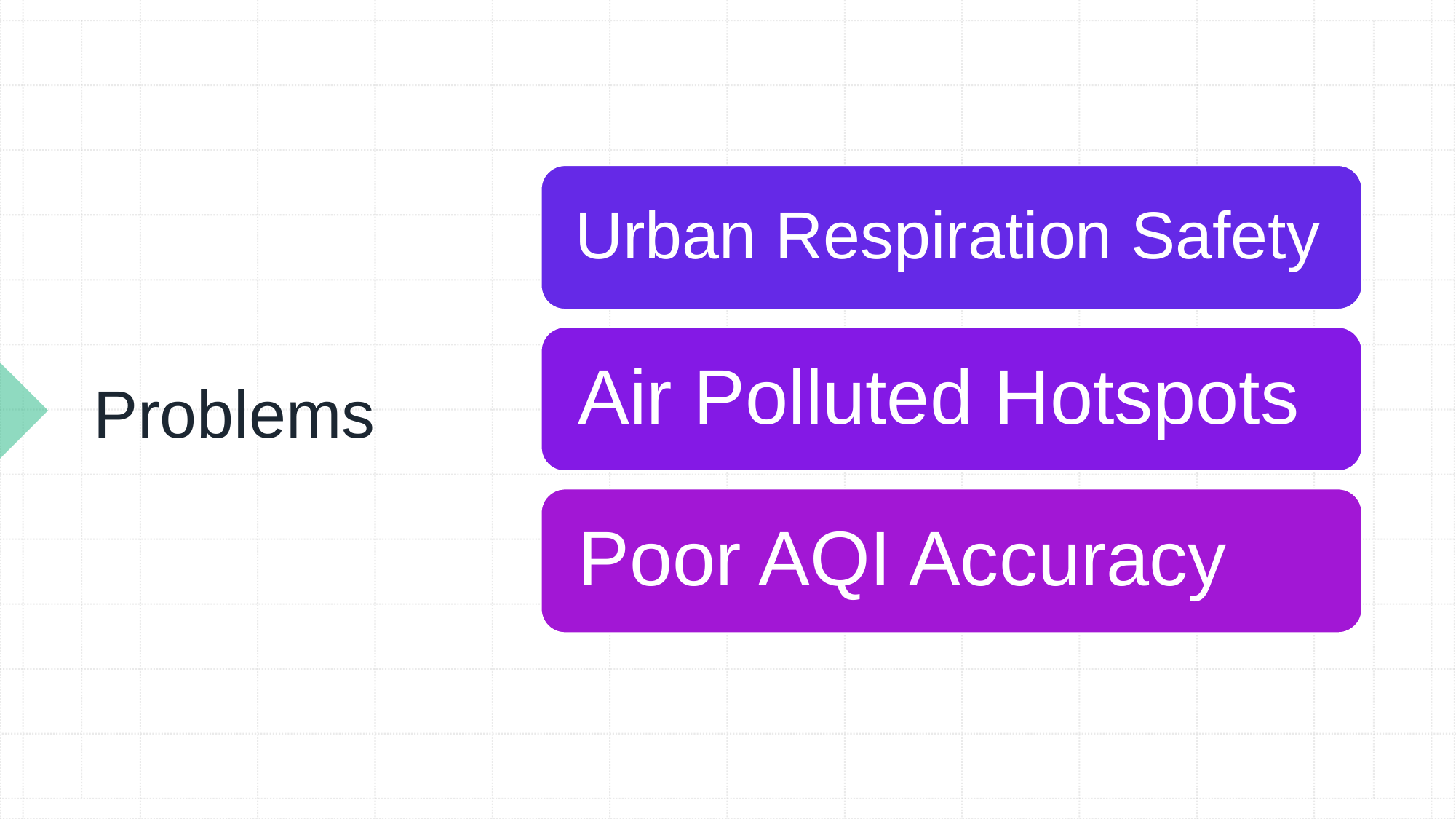

Urban Respiration Safety
Air Polluted Hotspots
Poor AQI Accuracy
# Problems